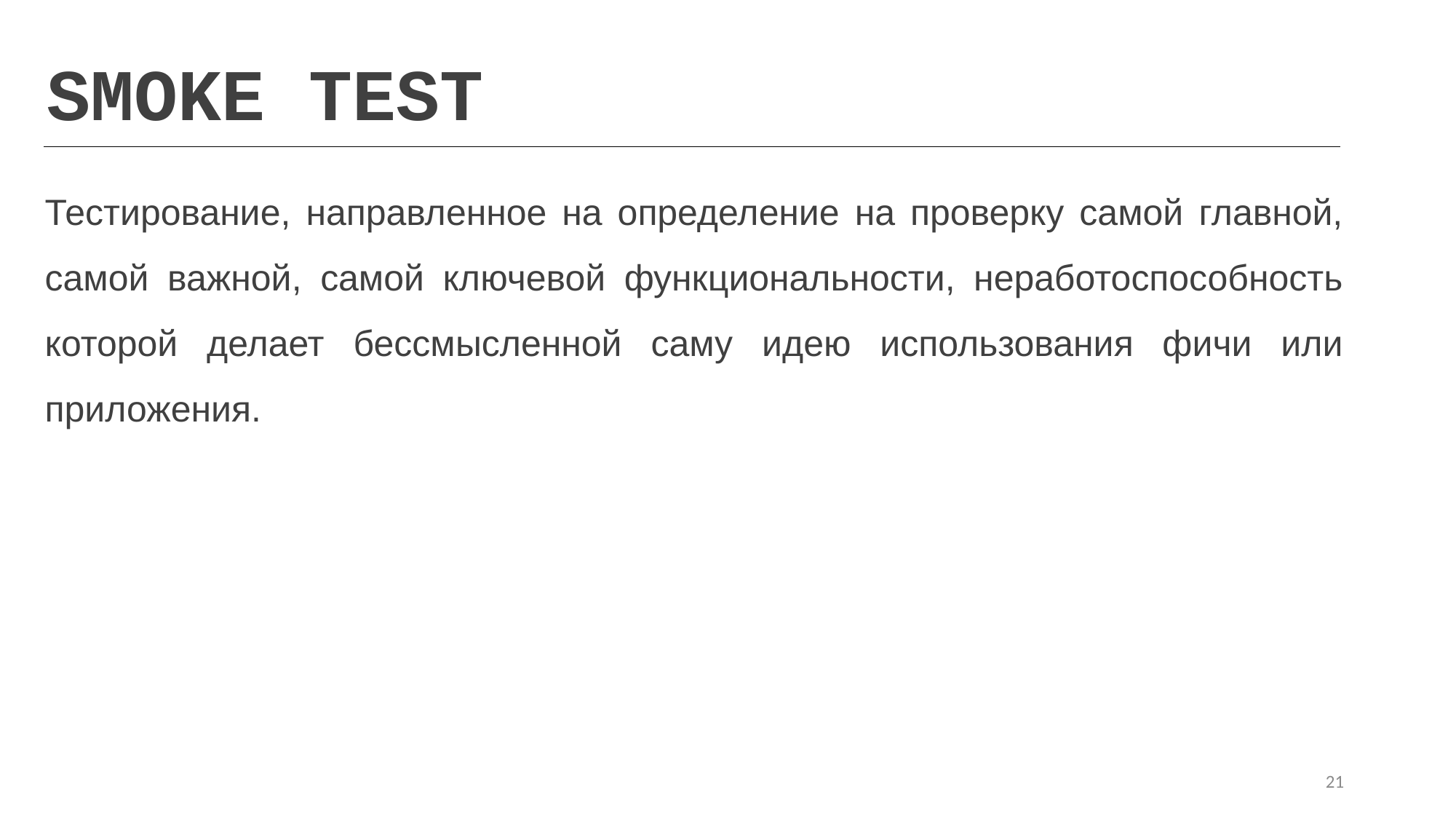

SMOKE TEST
Тестирование, направленное на определение на проверку самой главной, самой важной, самой ключевой функциональности, неработоспособность которой делает бессмысленной саму идею использования фичи или приложения.
21